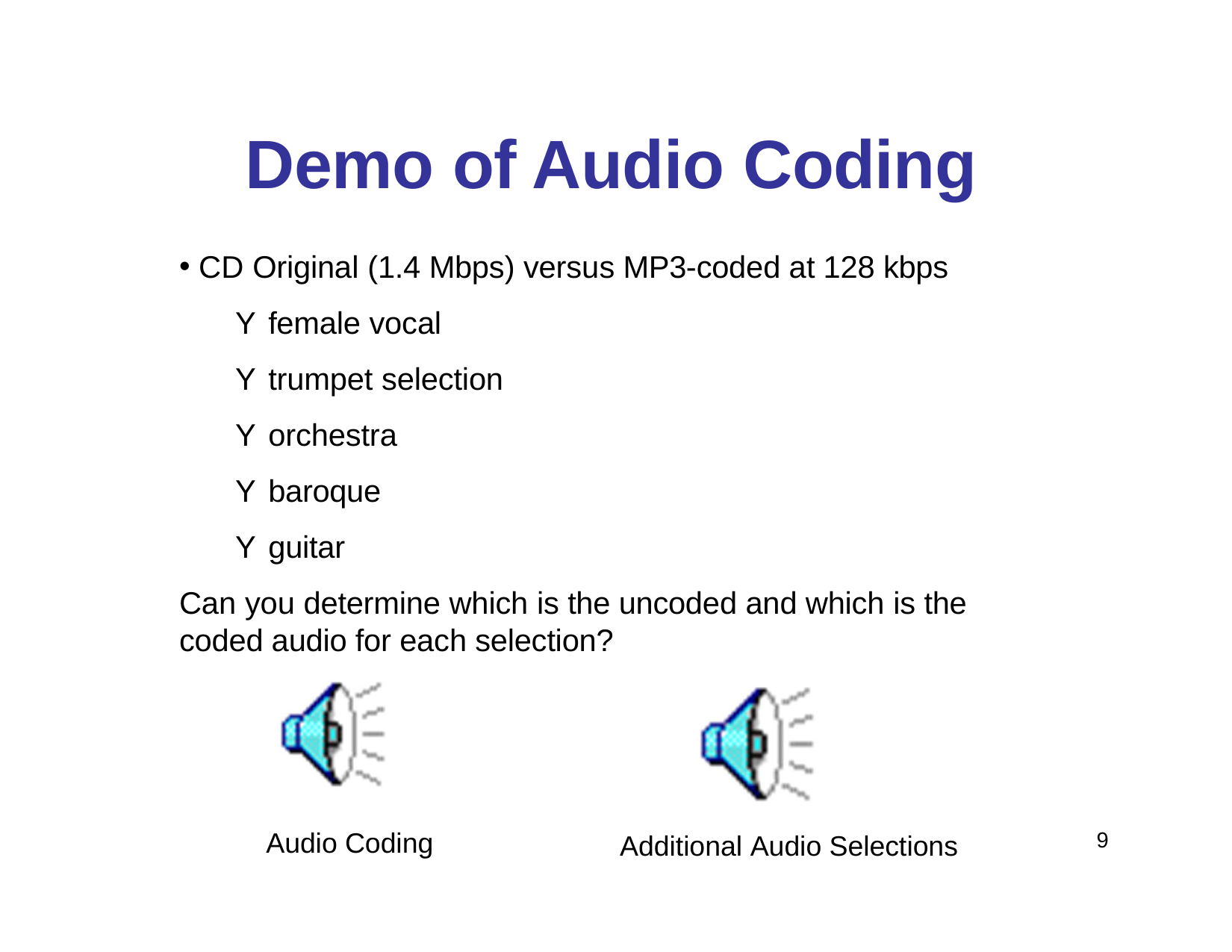

# Demo of Audio Coding
CD Original (1.4 Mbps) versus MP3-coded at 128 kbps

Y female vocal

Y trumpet selection
Y orchestra Y baroque Y guitar

Can you determine which is the uncoded and which is the coded audio for each selection?

Audio Coding
9
Additional Audio Selections